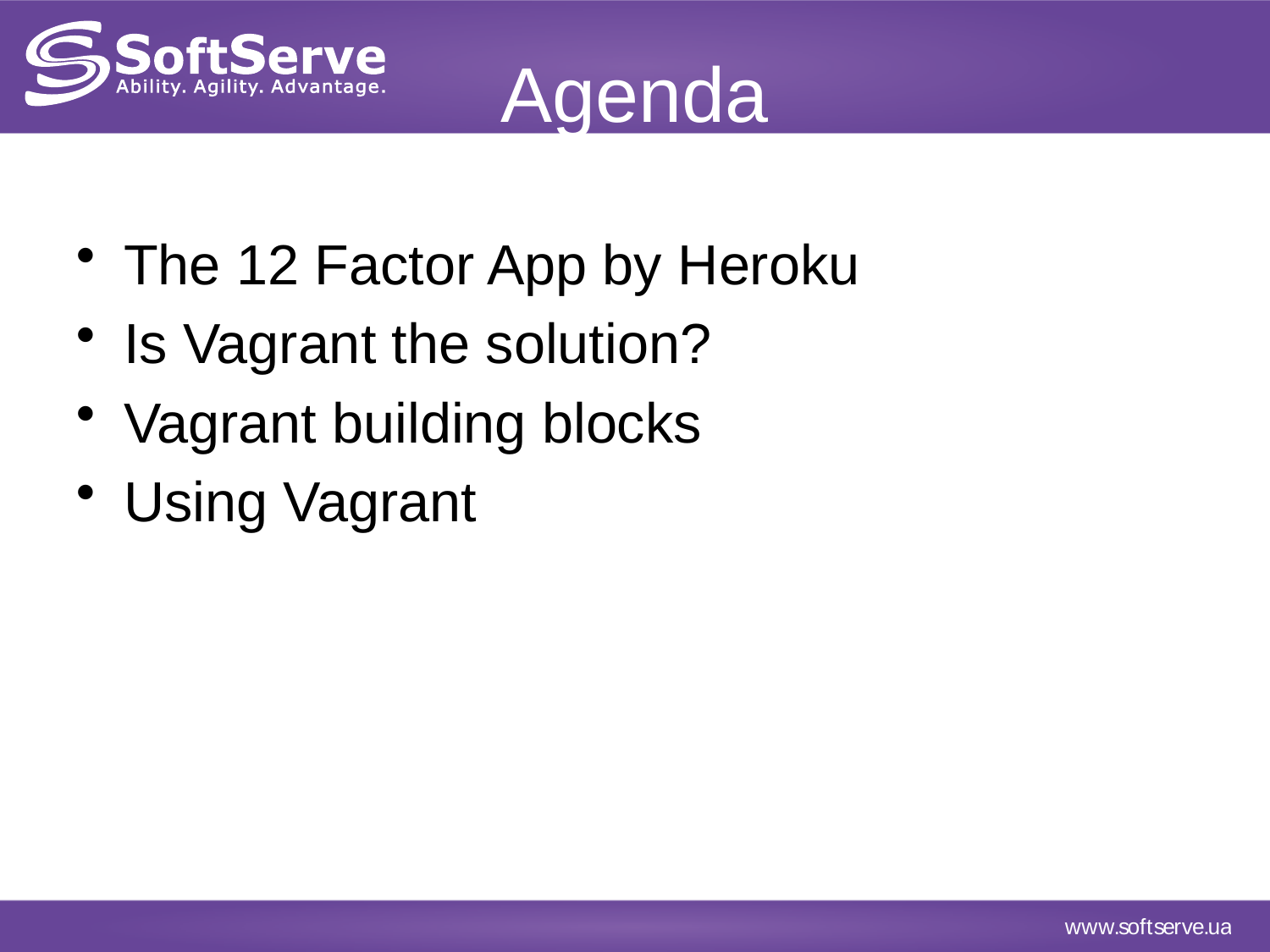

# Agenda
The 12 Factor App by Heroku
Is Vagrant the solution?
Vagrant building blocks
Using Vagrant